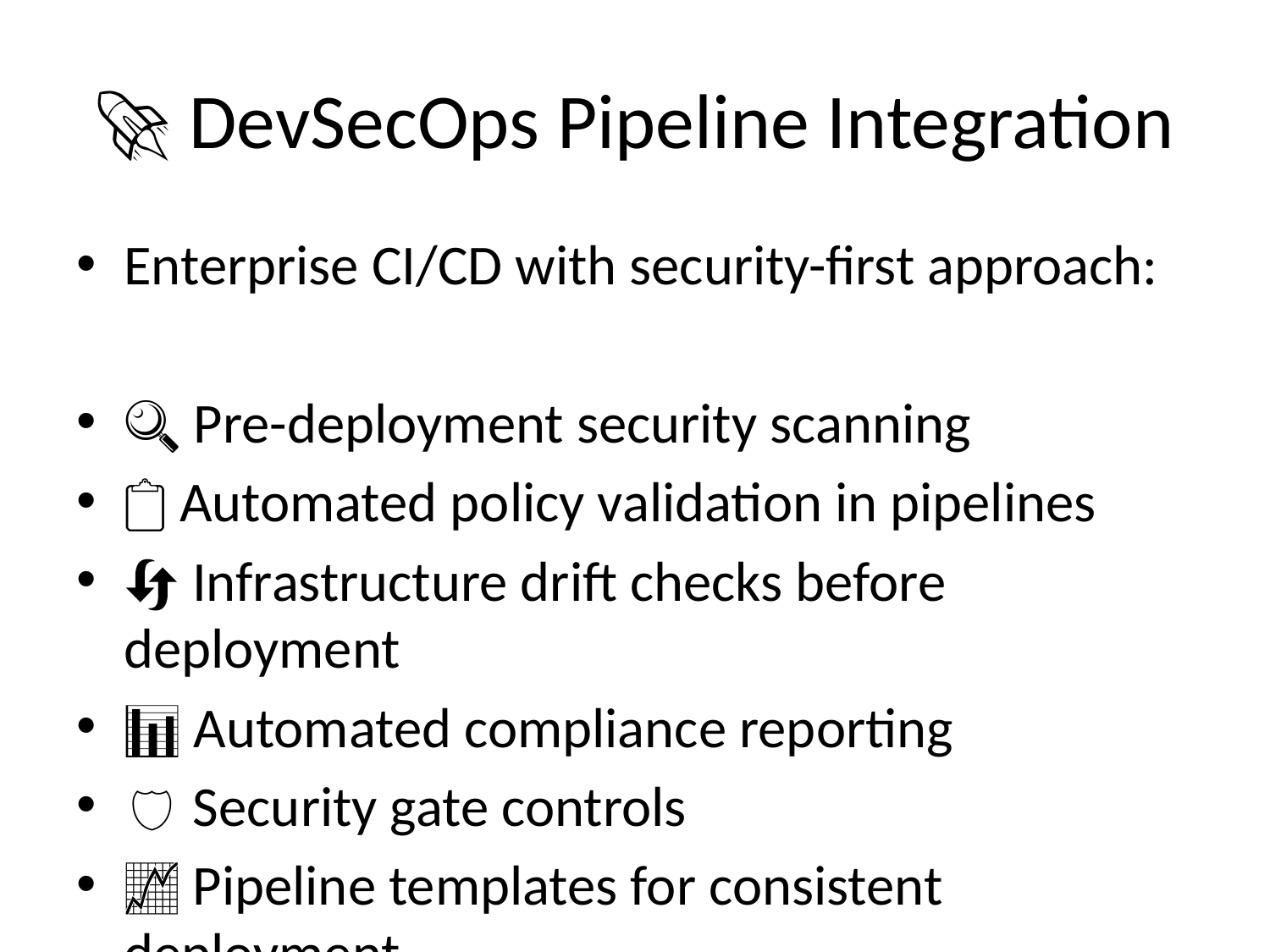

# 🚀 DevSecOps Pipeline Integration
Enterprise CI/CD with security-first approach:

🔍 Pre-deployment security scanning
📋 Automated policy validation in pipelines
🔄 Infrastructure drift checks before deployment
📊 Automated compliance reporting
🛡️ Security gate controls
📈 Pipeline templates for consistent deployment
🔧 Integration with Azure DevOps & GitHub Actions